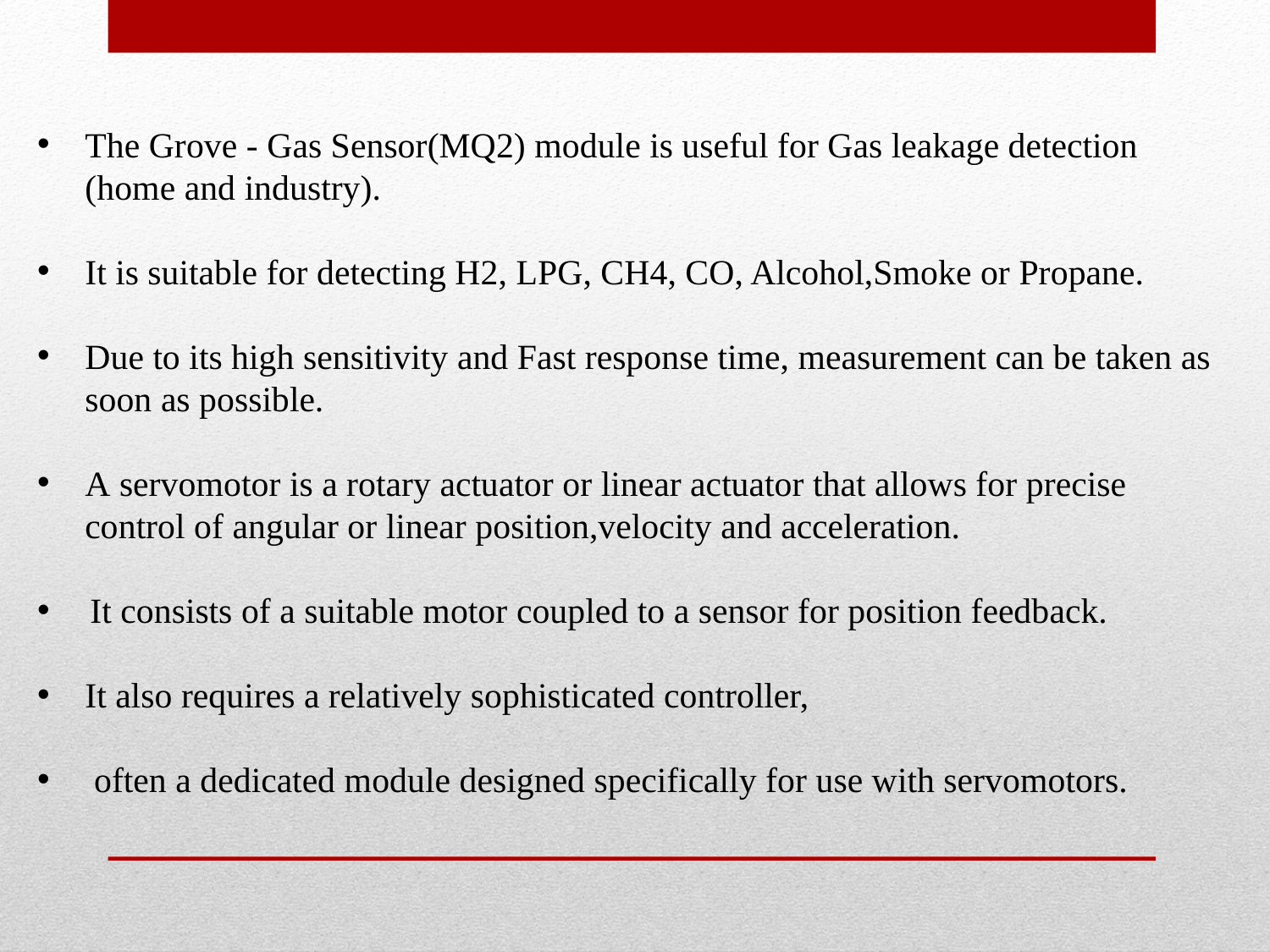

The Grove - Gas Sensor(MQ2) module is useful for Gas leakage detection (home and industry).

It is suitable for detecting H2, LPG, CH4, CO, Alcohol,Smoke or Propane.

Due to its high sensitivity and Fast response time, measurement can be taken as soon as possible.

A servomotor is a rotary actuator or linear actuator that allows for precise control of angular or linear position,velocity and acceleration.

 It consists of a suitable motor coupled to a sensor for position feedback.

It also requires a relatively sophisticated controller,

 often a dedicated module designed specifically for use with servomotors.